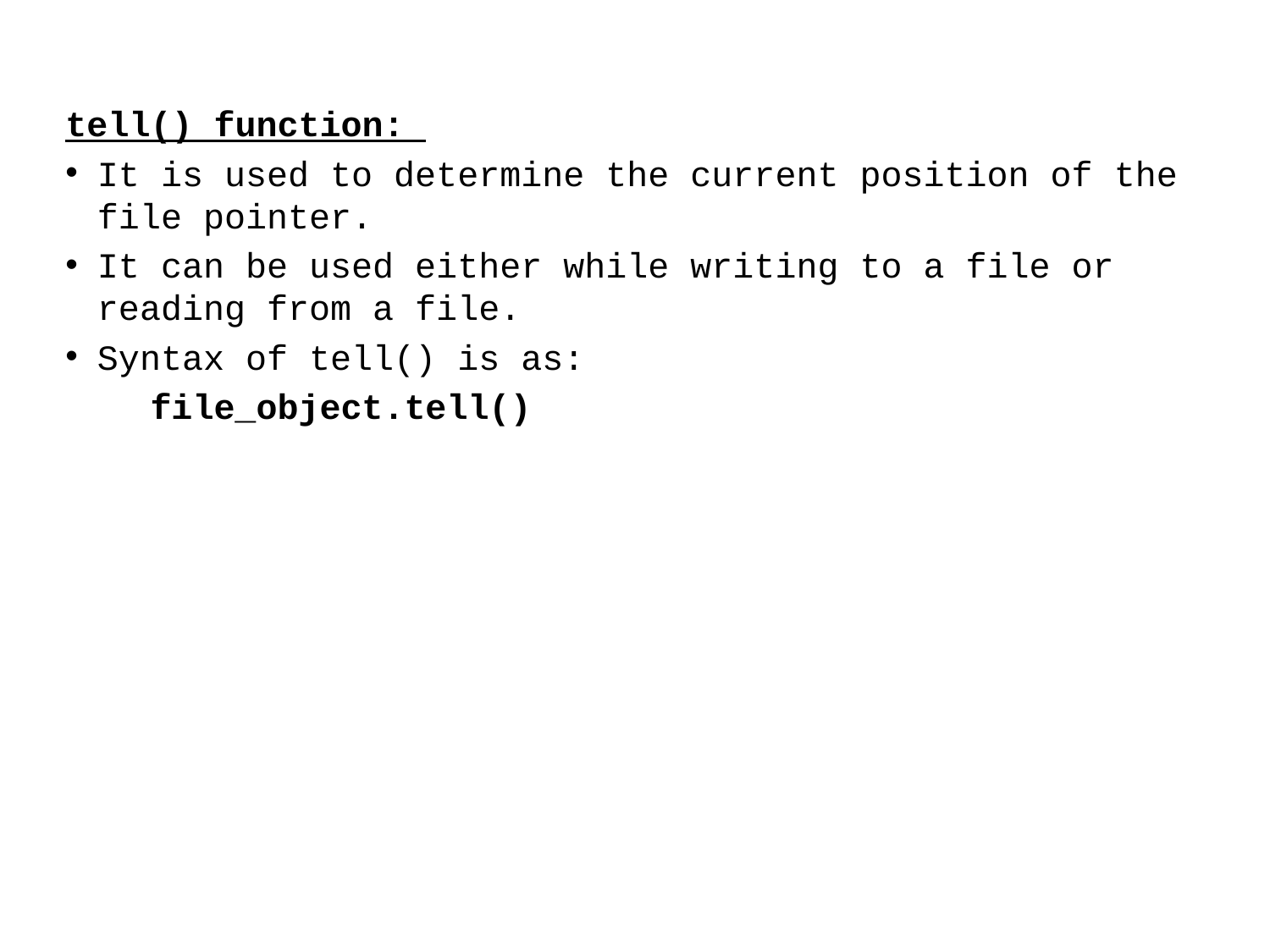

tell() function:
It is used to determine the current position of the file pointer.
It can be used either while writing to a file or reading from a file.
Syntax of tell() is as:
    file_object.tell()